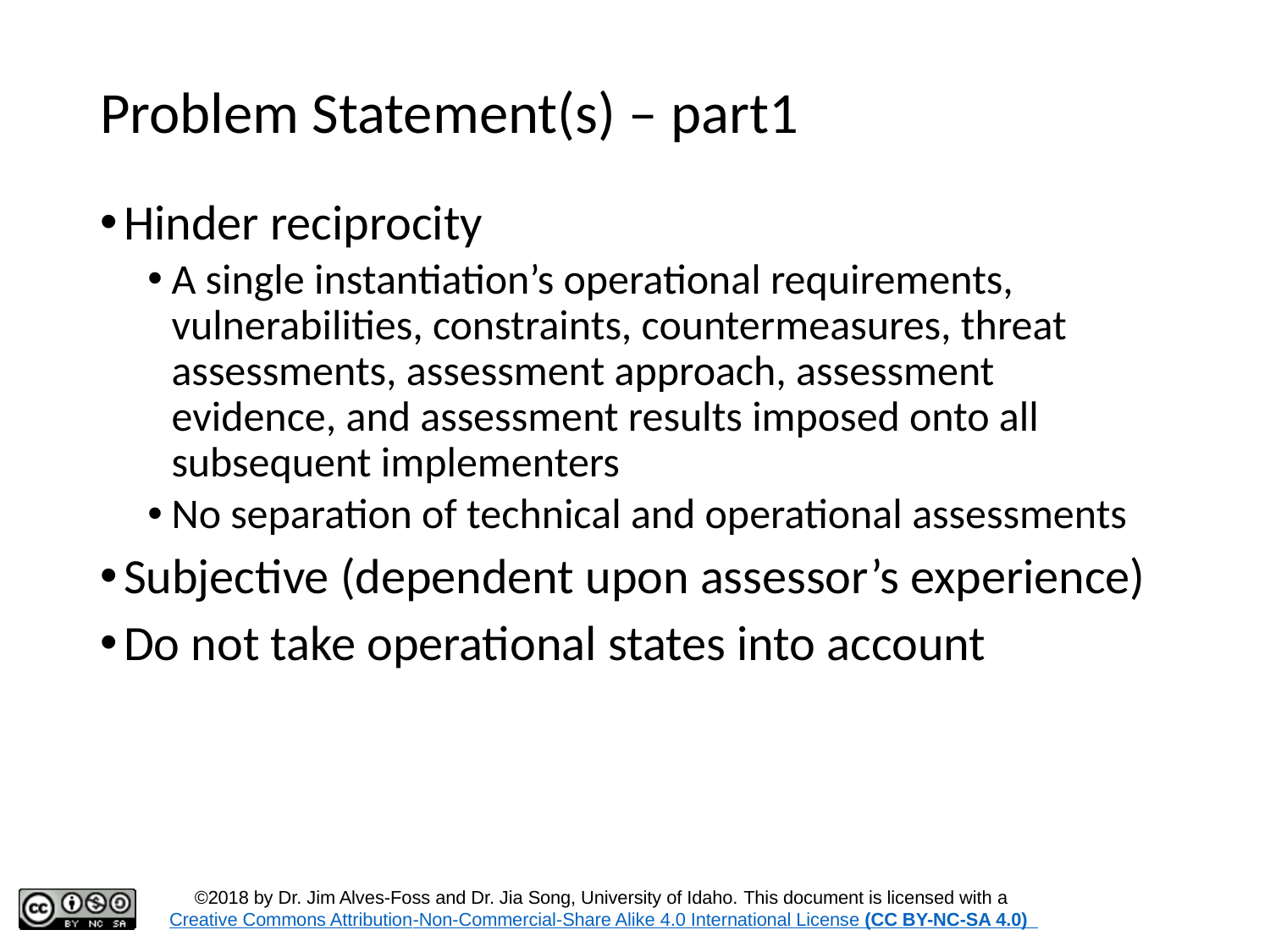

# Problem Statement(s) – part1
Hinder reciprocity
A single instantiation’s operational requirements,  vulnerabilities, constraints, countermeasures, threat  assessments, assessment approach, assessment  evidence, and assessment results imposed onto all  subsequent implementers
No separation of technical and operational assessments
Subjective (dependent upon assessor’s experience)
Do not take operational states into account
8